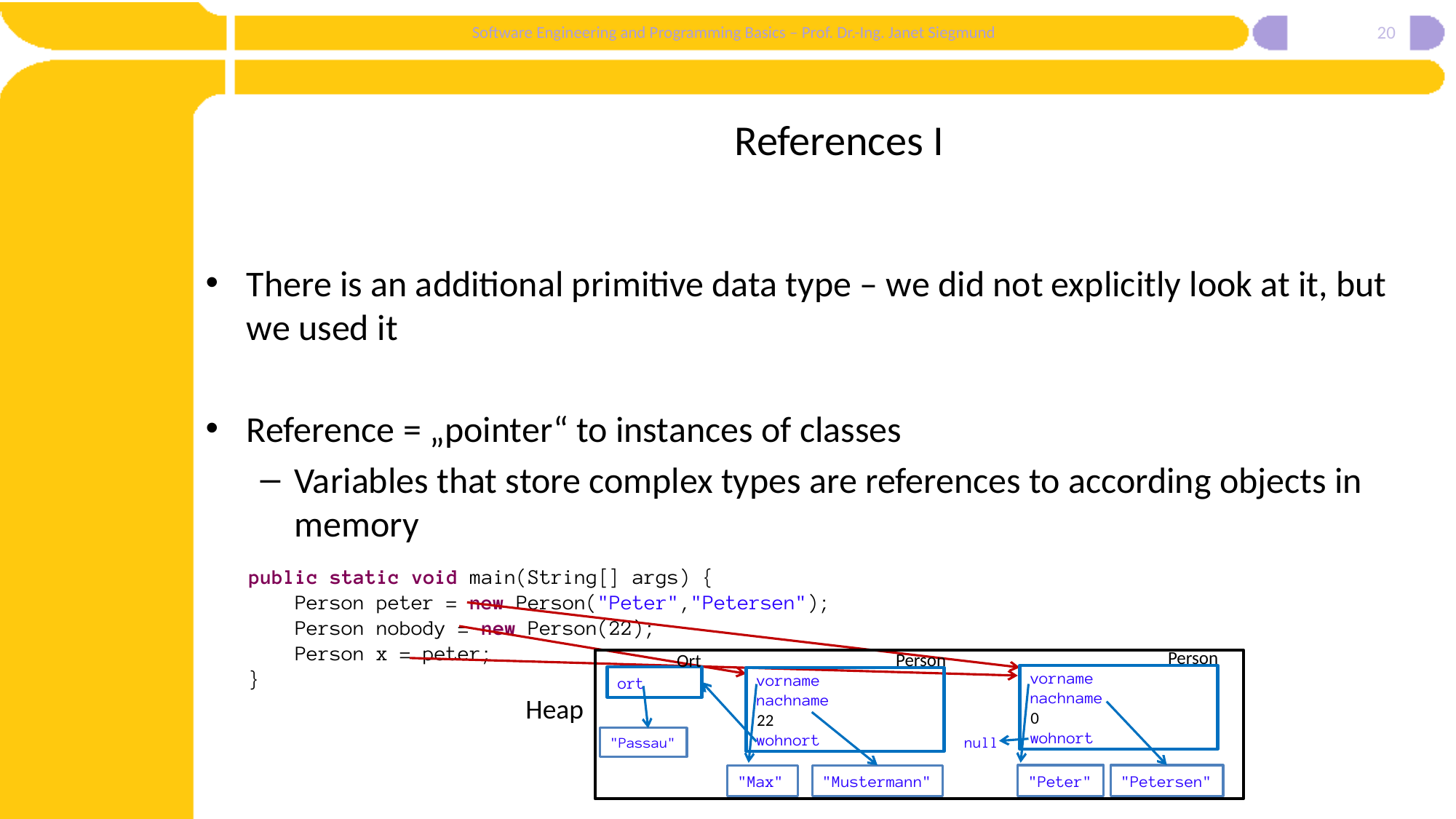

20
# References I
There is an additional primitive data type – we did not explicitly look at it, but we used it

Reference = „pointer“ to instances of classes
Variables that store complex types are references to according objects in memory
public static void main(String[] args) {
    Person peter = new Person("Peter","Petersen");
    Person nobody = new Person(22);
    Person x = peter;
}
Person
Person
Ort

vorname
nachname
0
wohnort
ort
vorname
nachname
22
wohnort
Heap
null
"Passau"
"Peter"
"Petersen"
"Max"
"Mustermann"